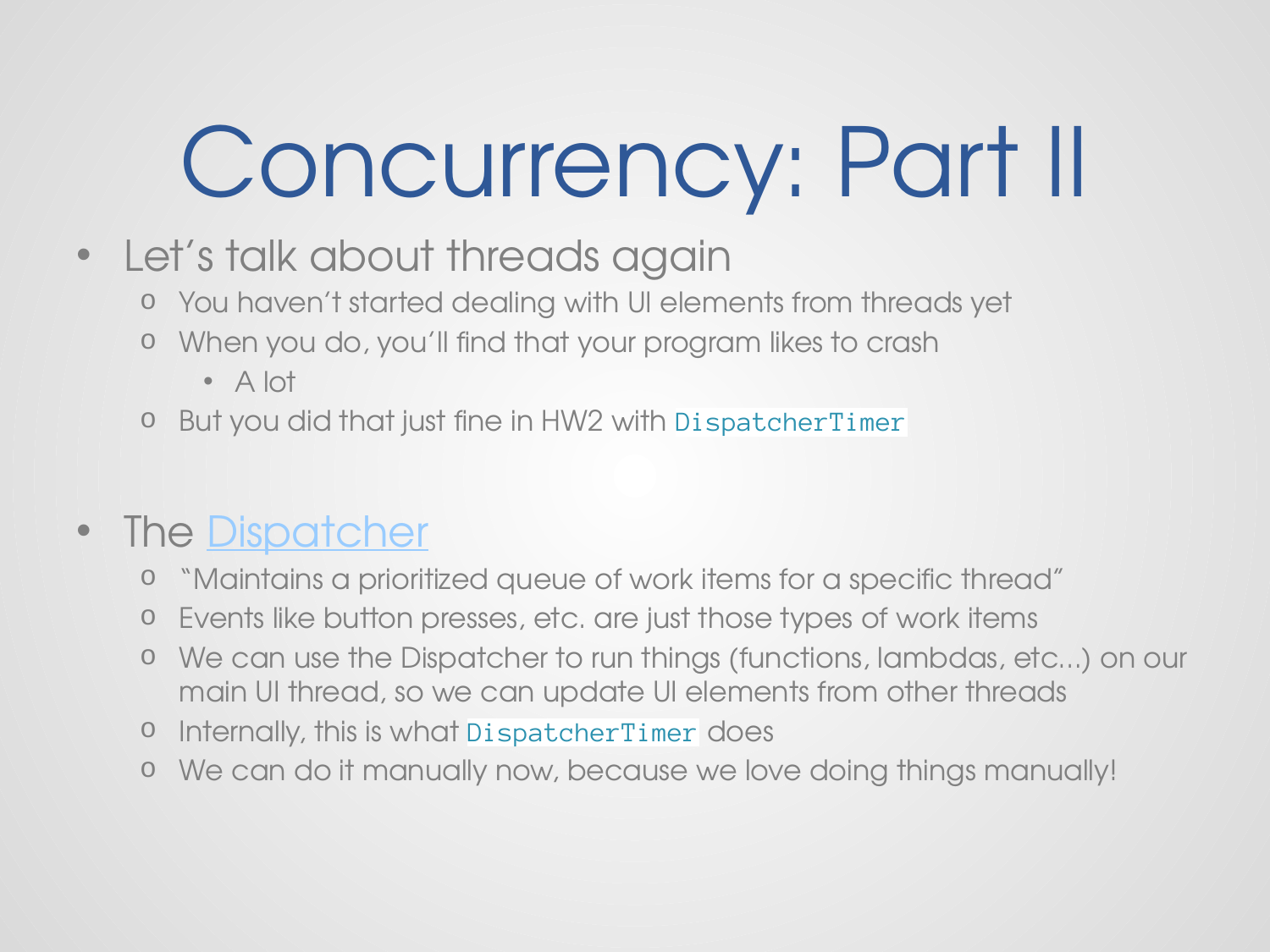

# Concurrency: Part II
Let’s talk about threads again
You haven’t started dealing with UI elements from threads yet
When you do, you’ll find that your program likes to crash
A lot
But you did that just fine in HW2 with DispatcherTimer

The Dispatcher
“Maintains a prioritized queue of work items for a specific thread”
Events like button presses, etc. are just those types of work items
We can use the Dispatcher to run things (functions, lambdas, etc…) on our main UI thread, so we can update UI elements from other threads
Internally, this is what DispatcherTimer does
We can do it manually now, because we love doing things manually!